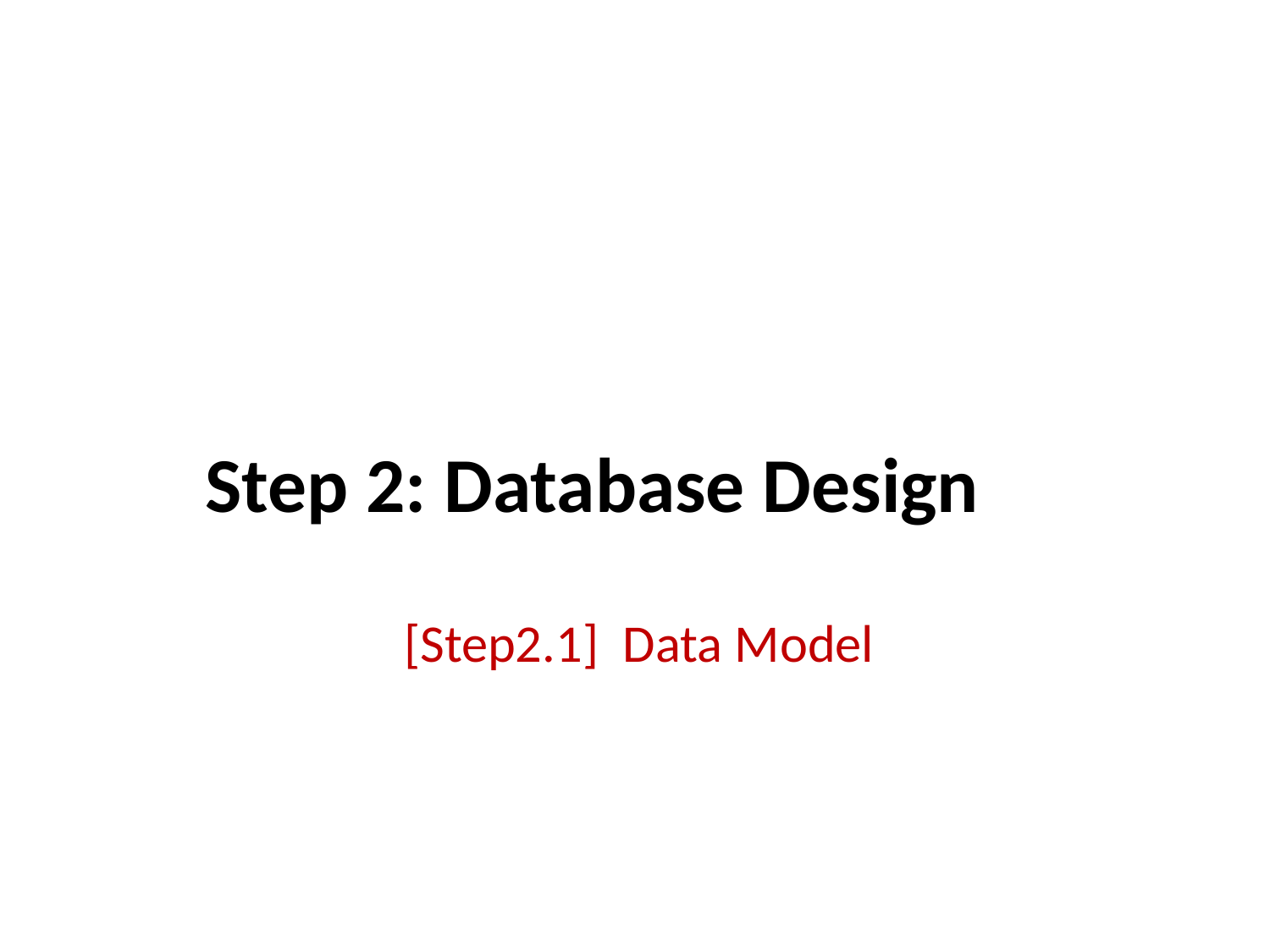

# Step 2: Database Design
[Step2.1]  Data Model